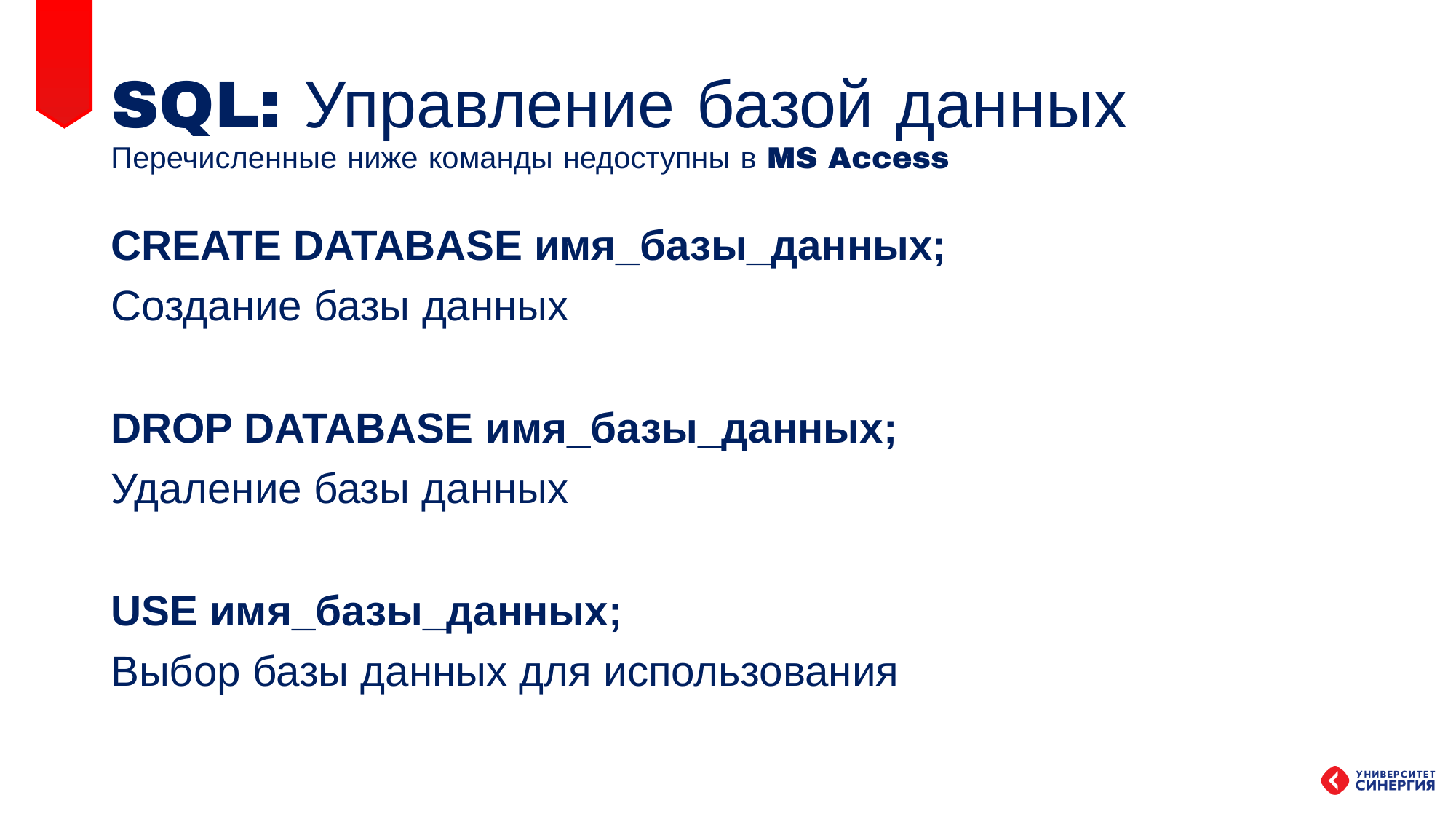

# SQL: Управление базой данных Перечисленные ниже команды недоступны в MS Access
CREATE DATABASE имя_базы_данных;
Создание базы данных

DROP DATABASE имя_базы_данных;
Удаление базы данных

USE имя_базы_данных;
Выбор базы данных для использования